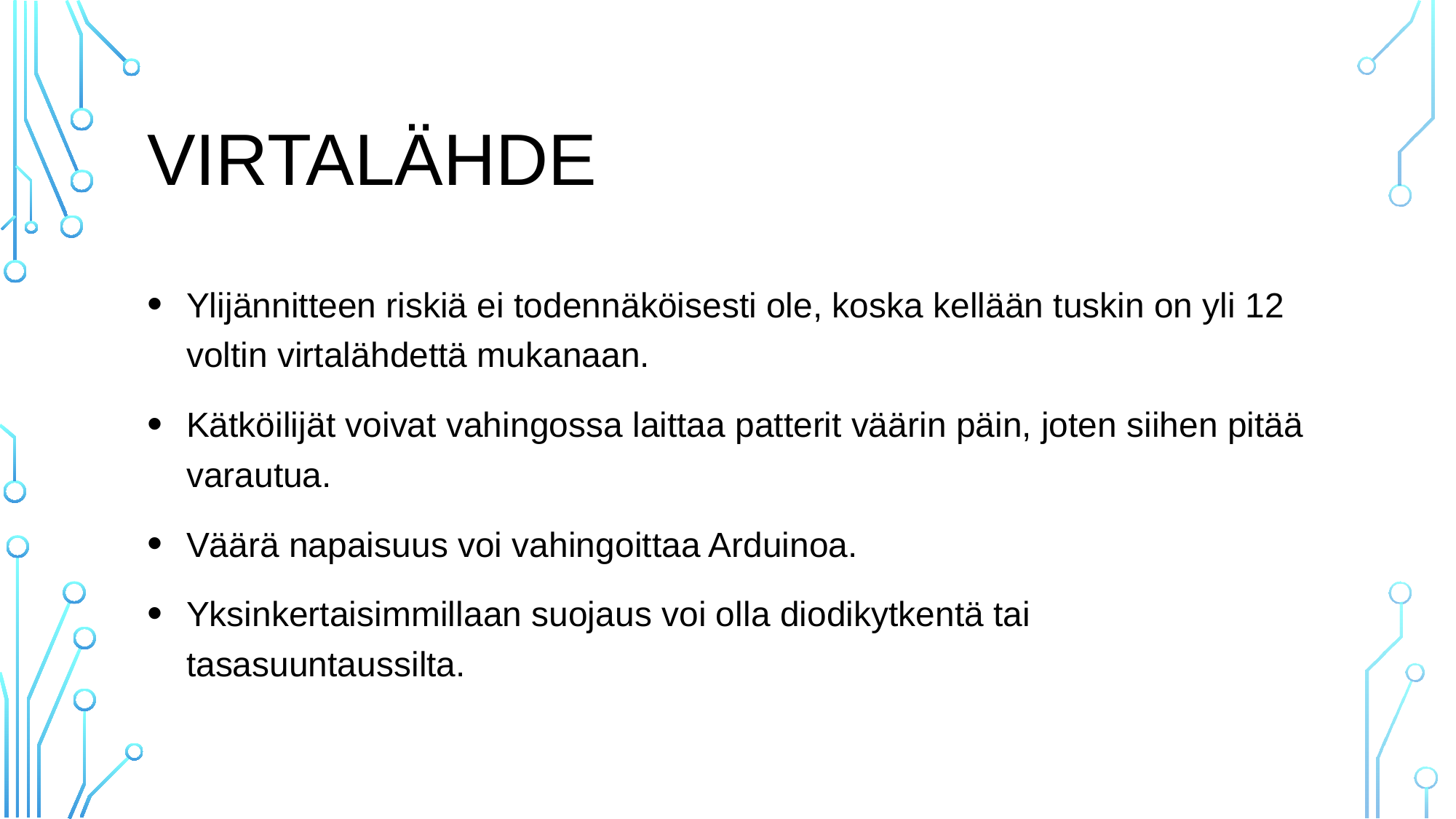

# Virtalähde
Ylijännitteen riskiä ei todennäköisesti ole, koska kellään tuskin on yli 12 voltin virtalähdettä mukanaan.
Kätköilijät voivat vahingossa laittaa patterit väärin päin, joten siihen pitää varautua.
Väärä napaisuus voi vahingoittaa Arduinoa.
Yksinkertaisimmillaan suojaus voi olla diodikytkentä tai tasasuuntaussilta.